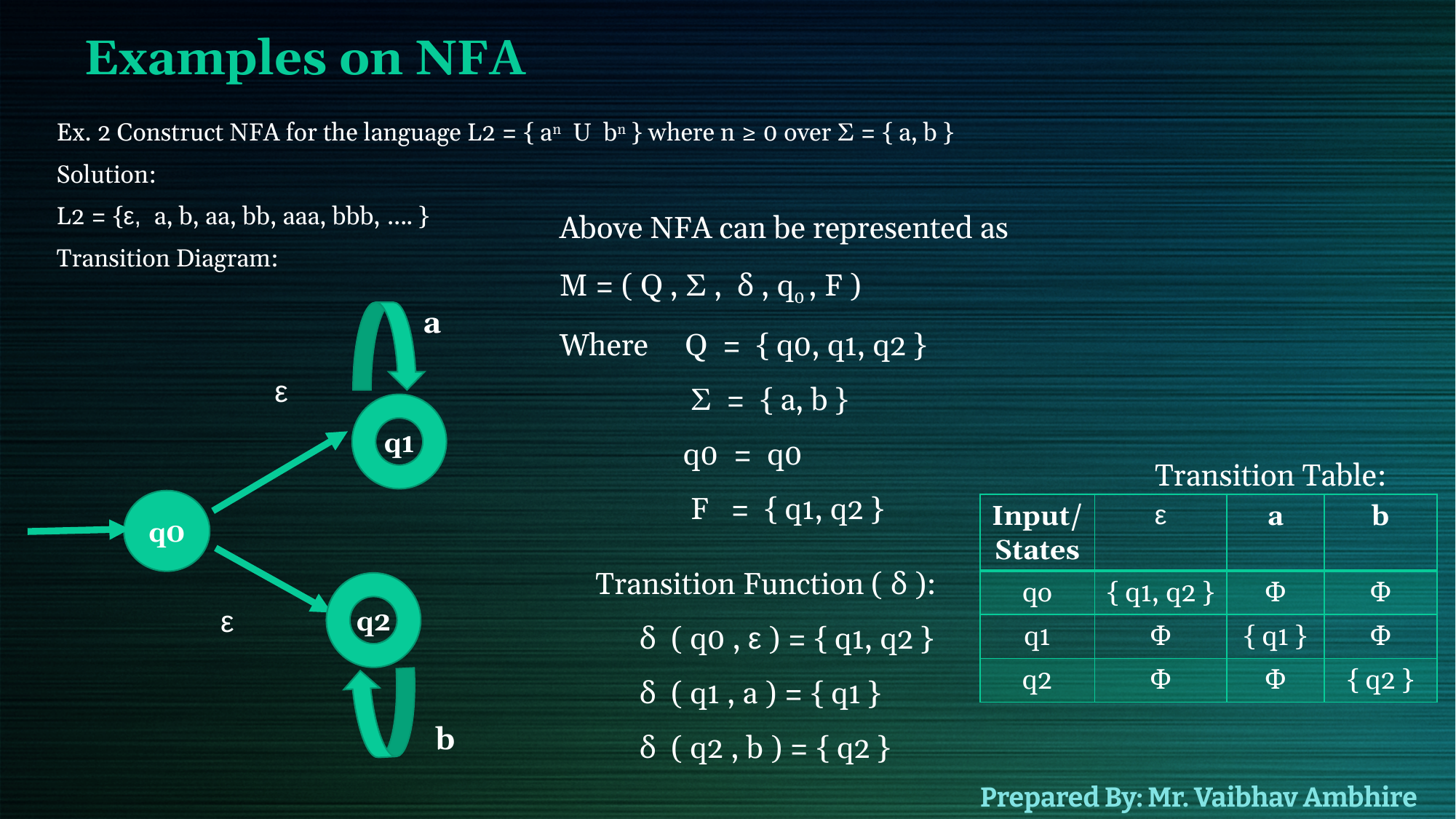

# Examples on NFA
Ex. 2 Construct NFA for the language L2 = { an  U  bn } where n ≥ 0 over Σ = { a, b }
Solution:
L2 = {ε,  a, b, aa, bb, aaa, bbb, …. }
Transition Diagram:
Above NFA can be represented as
M = ( Q , Σ ,  δ , q0 , F )
Where     Q  =  { q0, q1, q2 }
                  Σ  =  { a, b }
                 q0  =  q0
                  F   =  { q1, q2 }
a

ε
q1
Transition Table:
q0
| Input/States | ε | a | b |
| --- | --- | --- | --- |
| qo | { q1, q2 } | Φ | Φ |
| q1 | Φ | { q1 } | Φ |
| q2 | Φ | Φ | { q2 } |
Transition Function ( δ ):
      δ  ( q0 , ε ) = { q1, q2 }
      δ  ( q1 , a ) = { q1 }
      δ  ( q2 , b ) = { q2 }
q2
ε

b